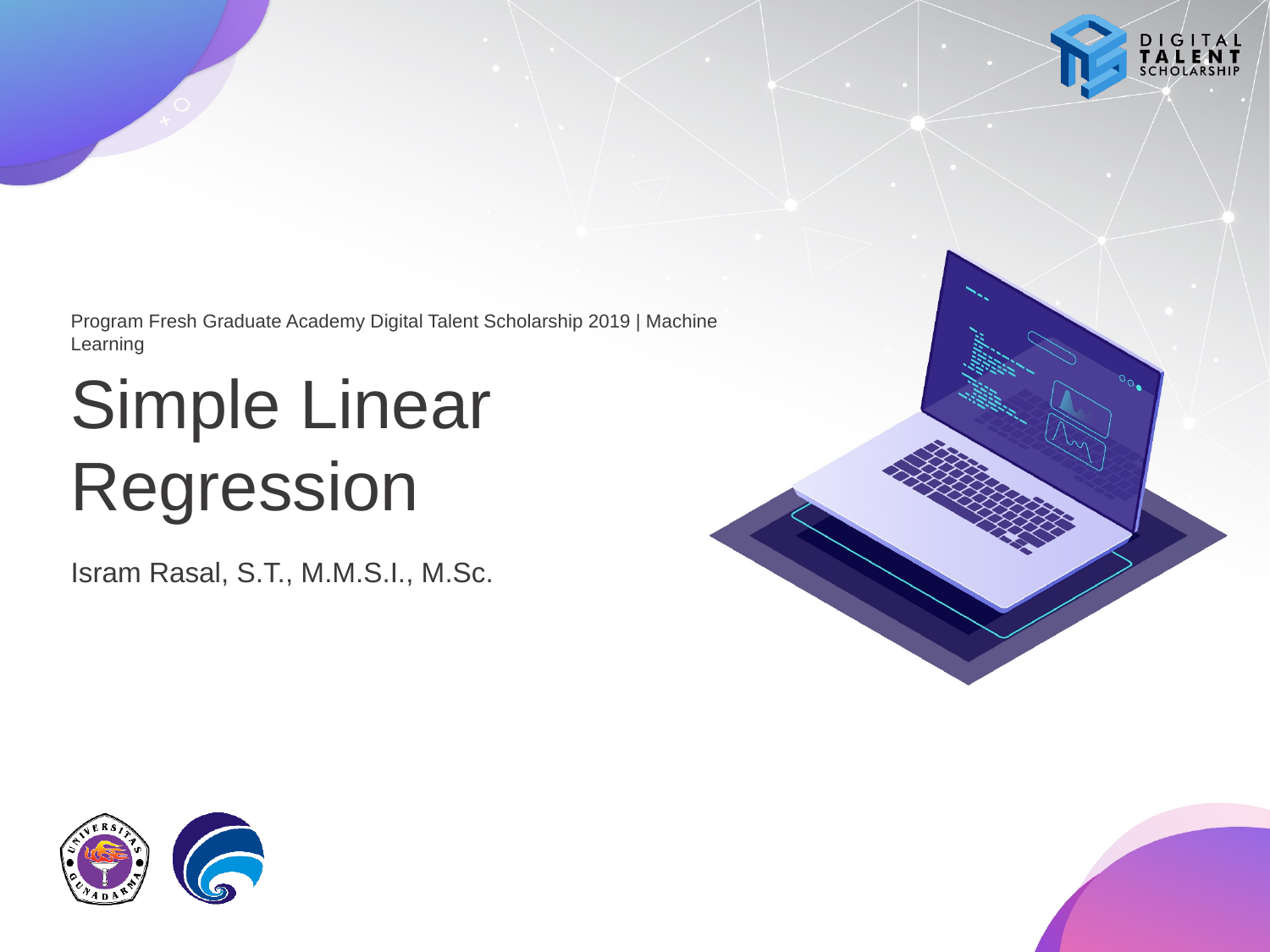

# Simple Linear Regression
Isram Rasal, S.T., M.M.S.I., M.Sc.